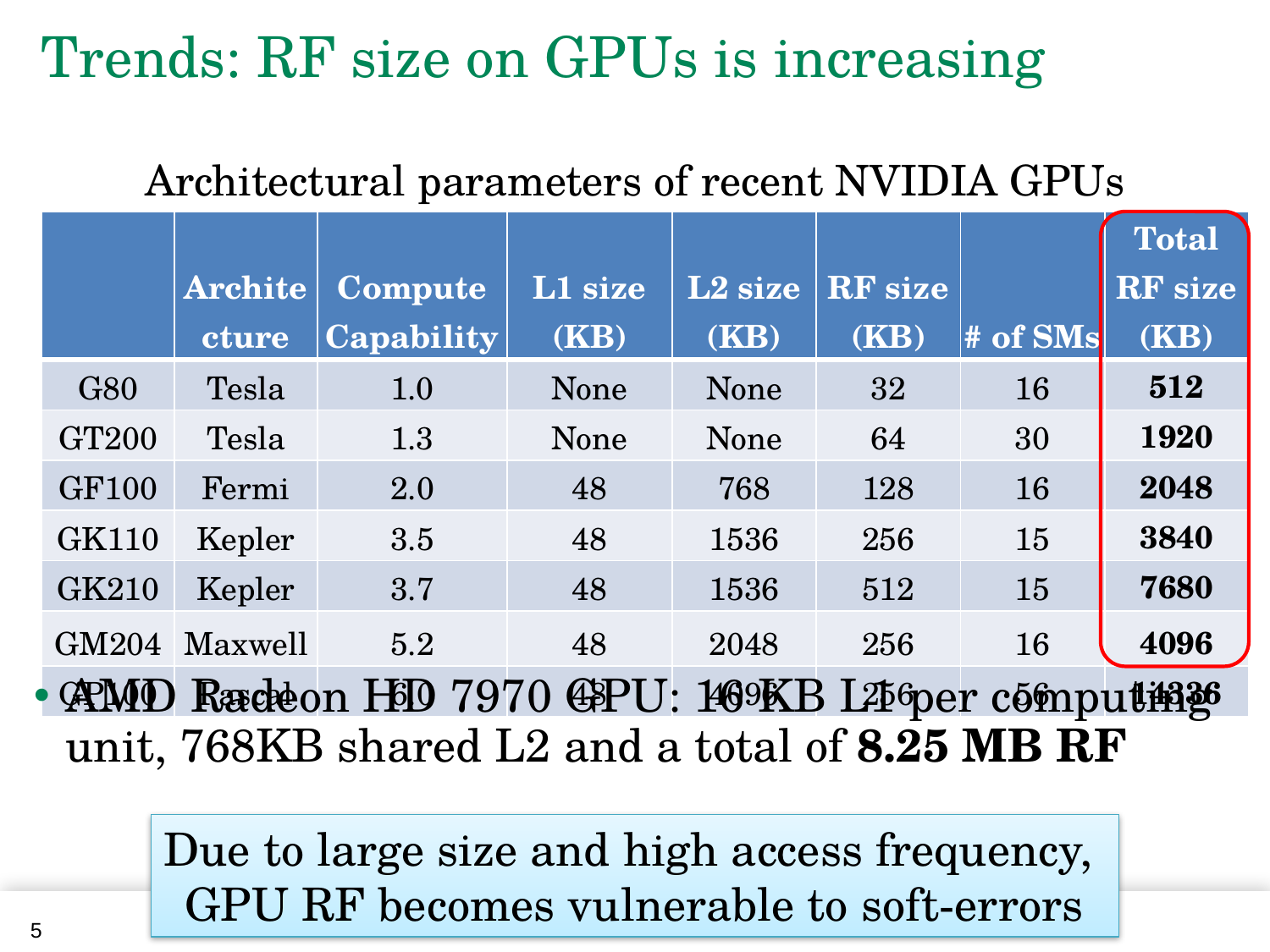

# Trends: RF size on GPUs is increasing
Architectural parameters of recent NVIDIA GPUs
|  | Architecture | Compute Capability | L1 size (KB) | L2 size (KB) | RF size (KB) | # of SMs | Total RF size (KB) |
| --- | --- | --- | --- | --- | --- | --- | --- |
| G80 | Tesla | 1.0 | None | None | 32 | 16 | 512 |
| GT200 | Tesla | 1.3 | None | None | 64 | 30 | 1920 |
| GF100 | Fermi | 2.0 | 48 | 768 | 128 | 16 | 2048 |
| GK110 | Kepler | 3.5 | 48 | 1536 | 256 | 15 | 3840 |
| GK210 | Kepler | 3.7 | 48 | 1536 | 512 | 15 | 7680 |
| GM204 | Maxwell | 5.2 | 48 | 2048 | 256 | 16 | 4096 |
| GP100 | Pascal | 6.0 | 48 | 4096 | 256 | 56 | 14336 |

AMD Radeon HD 7970 GPU: 16 KB L1 per computing unit, 768KB shared L2 and a total of 8.25 MB RF
Due to large size and high access frequency,
GPU RF becomes vulnerable to soft-errors